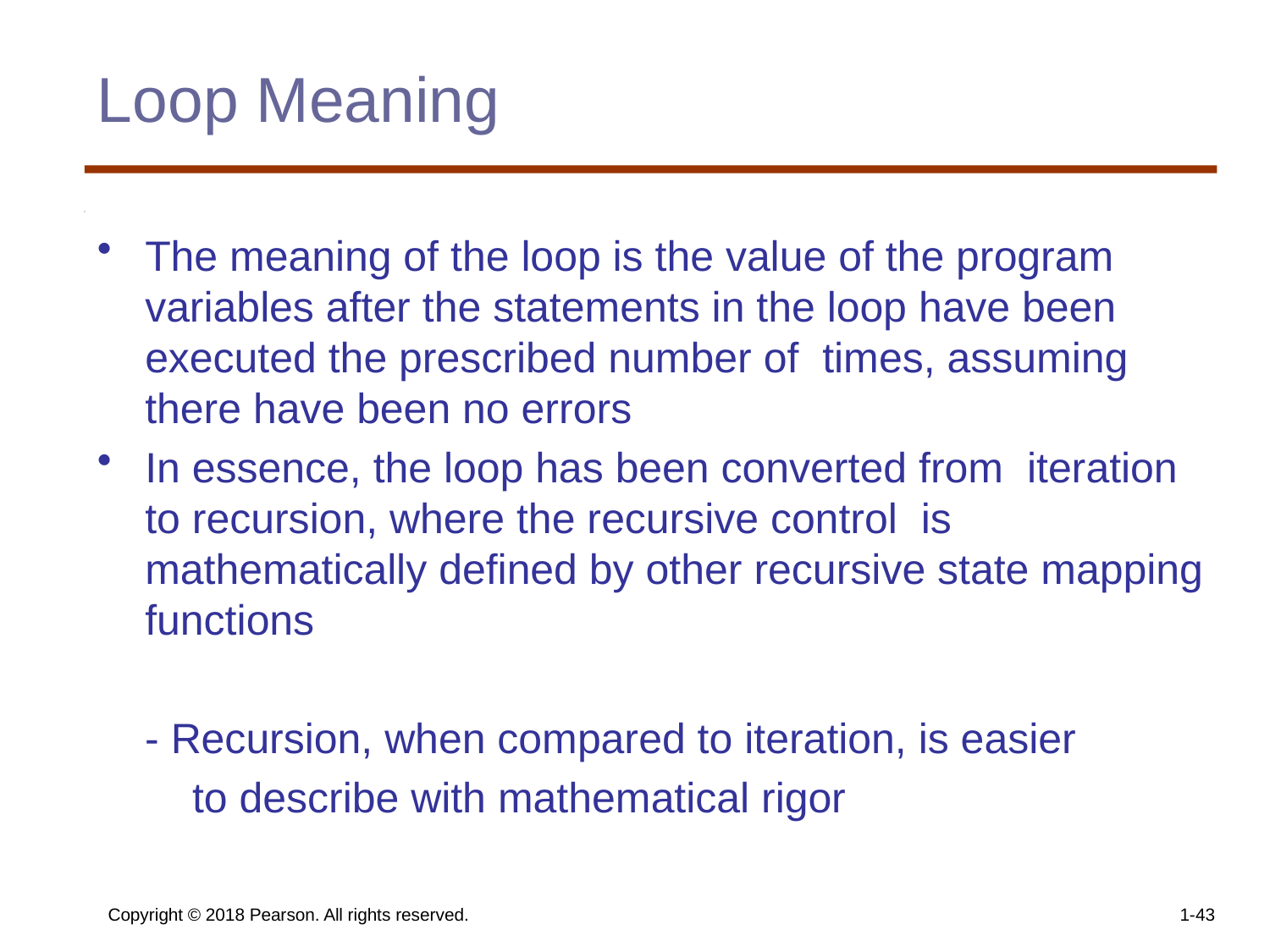

# Loop Meaning
The meaning of the loop is the value of the program variables after the statements in the loop have been executed the prescribed number of  times, assuming there have been no errors
In essence, the loop has been converted from  iteration to recursion, where the recursive control  is mathematically defined by other recursive state mapping functions

    - Recursion, when compared to iteration, is easier
        to describe with mathematical rigor

Copyright © 2018 Pearson. All rights reserved.
1-43